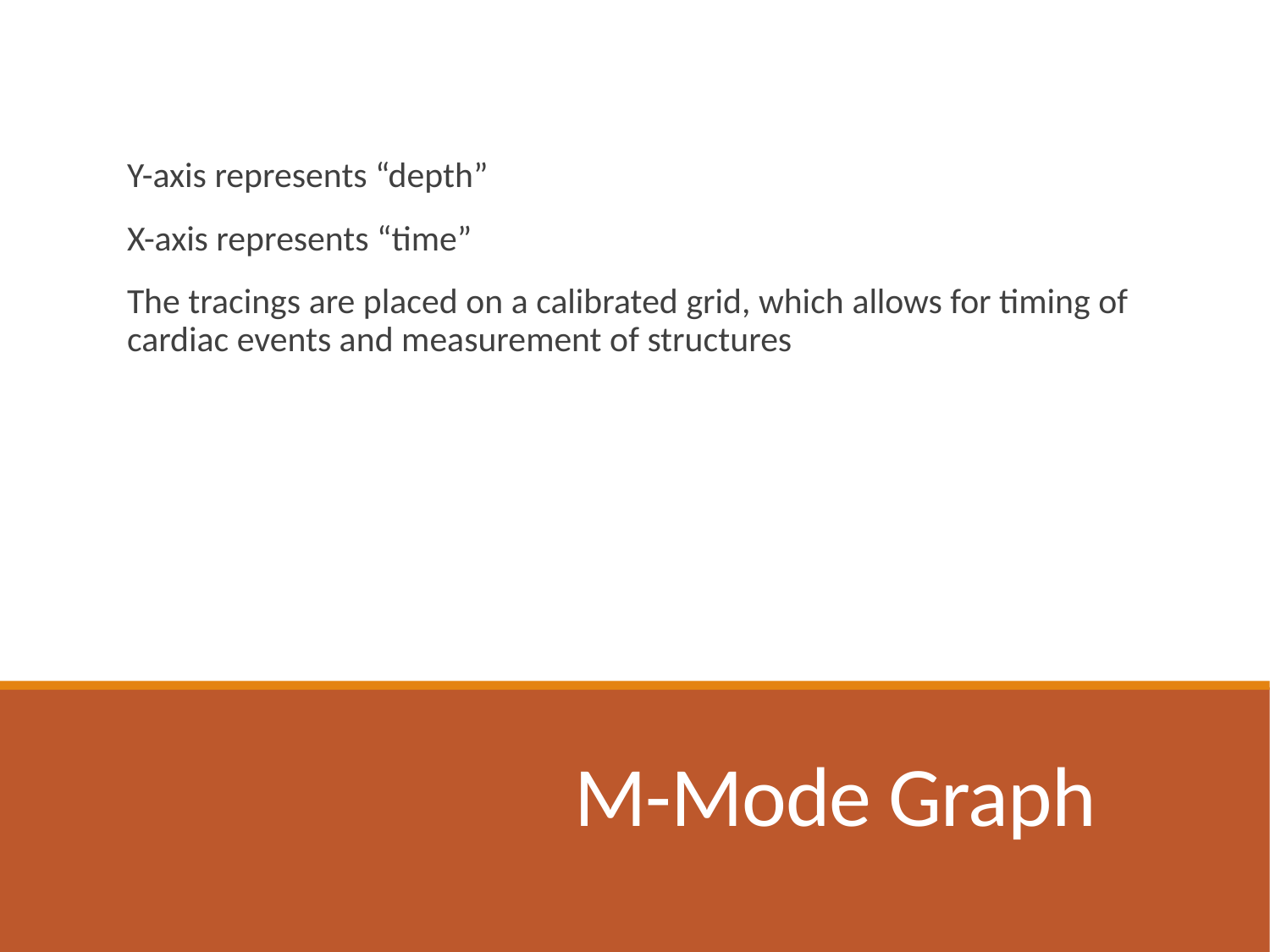

Y-axis represents “depth”
X-axis represents “time”
The tracings are placed on a calibrated grid, which allows for timing of cardiac events and measurement of structures

# M-Mode Graph